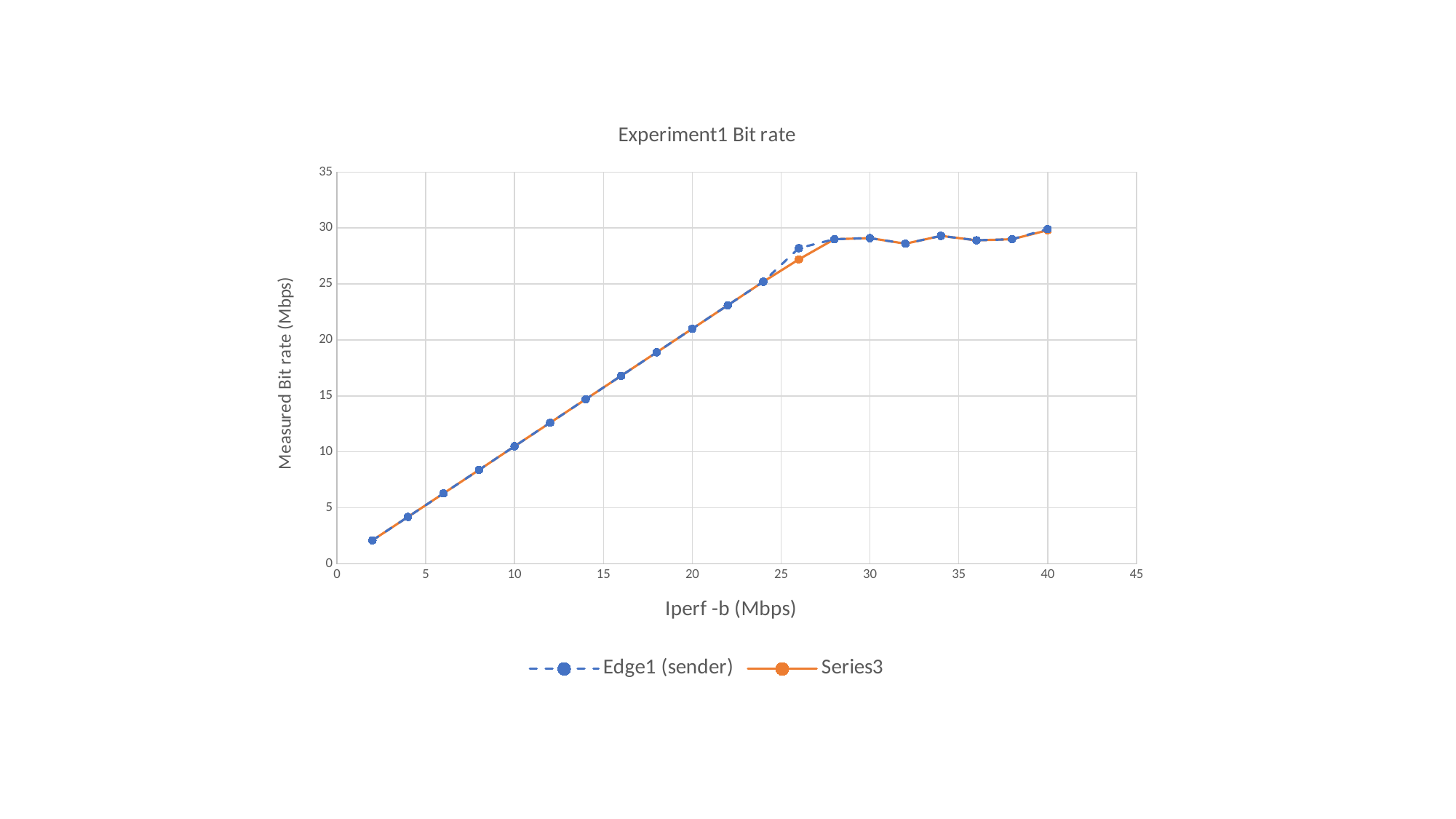

### Chart: Experiment1 Bit rate

| Category |  |  |
|---|---|---|